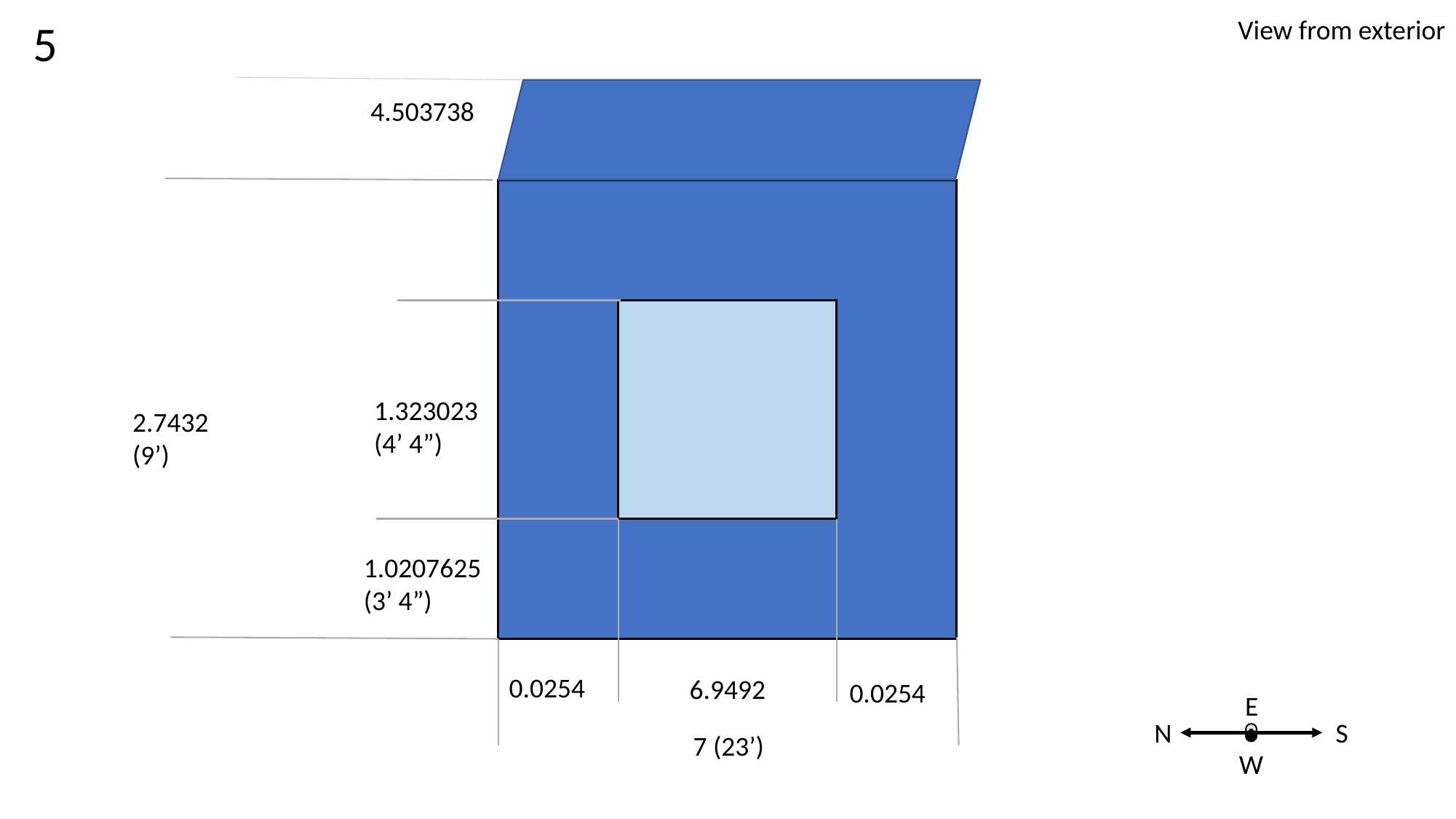

5
View from exterior

4.503738

1.323023
(4’ 4”)
2.7432
(9’)
1.0207625
(3’ 4”)
0.0254
6.9492
0.0254
E
N
S

W
7 (23’)